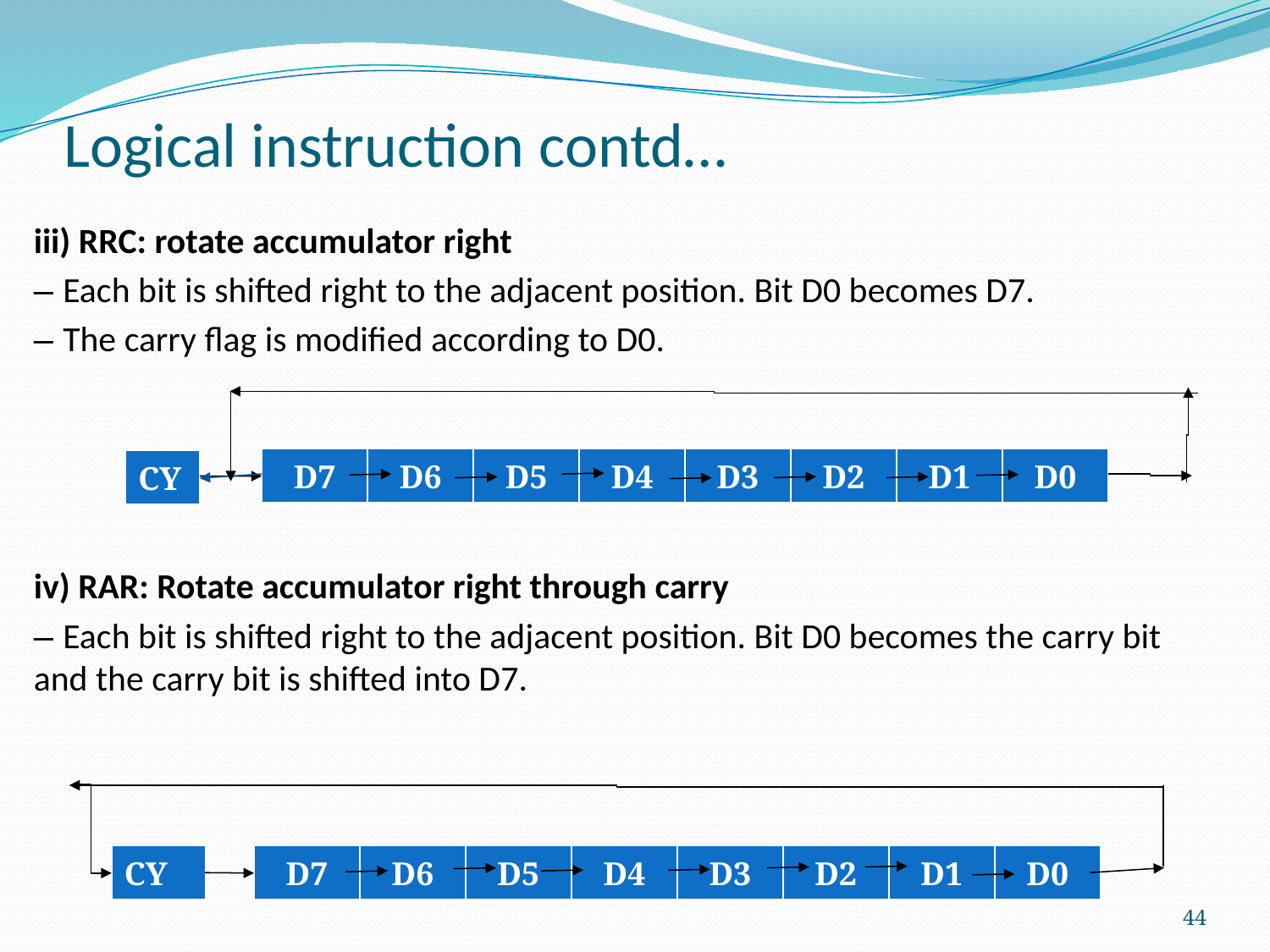

# Logical instruction contd…
iii) RRC: rotate accumulator right
– Each bit is shifted right to the adjacent position. Bit D0 becomes D7.
– The carry flag is modified according to D0.

iv) RAR: Rotate accumulator right through carry
– Each bit is shifted right to the adjacent position. Bit D0 becomes the carry bit and the carry bit is shifted into D7.

| D7 | D6 | D5 | D4 | D3 | D2 | D1 | D0 |
| --- | --- | --- | --- | --- | --- | --- | --- |
| CY |
| --- |
| CY |
| --- |
| D7 | D6 | D5 | D4 | D3 | D2 | D1 | D0 |
| --- | --- | --- | --- | --- | --- | --- | --- |
44